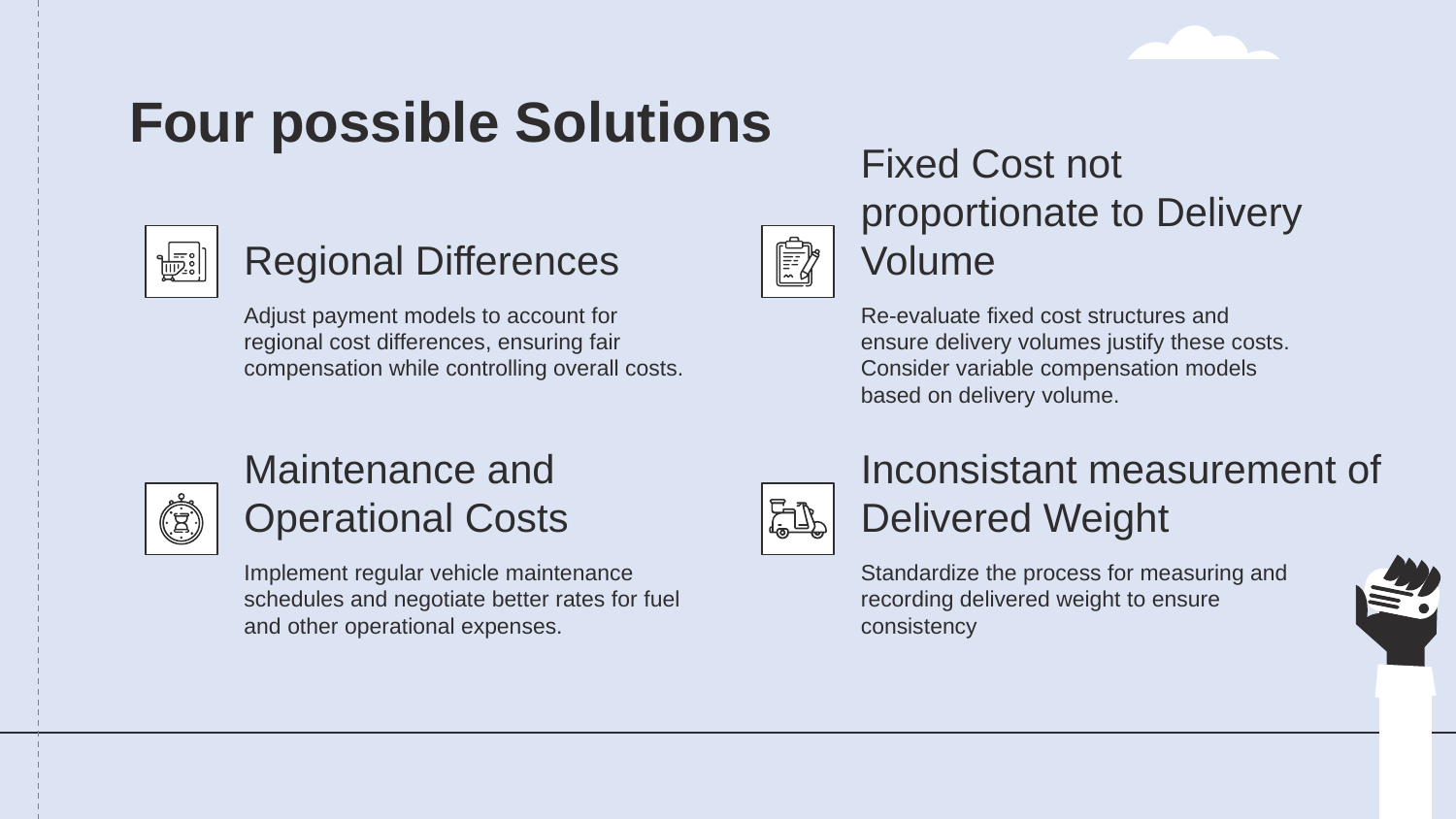

# Four possible Solutions

Regional Differences

Fixed Cost not proportionate to Delivery Volume

Adjust payment models to account for regional cost differences, ensuring fair compensation while controlling overall costs.
Re-evaluate fixed cost structures and ensure delivery volumes justify these costs. Consider variable compensation models based on delivery volume.

Maintenance and Operational Costs

Inconsistant measurement of Delivered Weight

Implement regular vehicle maintenance schedules and negotiate better rates for fuel and other operational expenses.
Standardize the process for measuring and recording delivered weight to ensure consistency